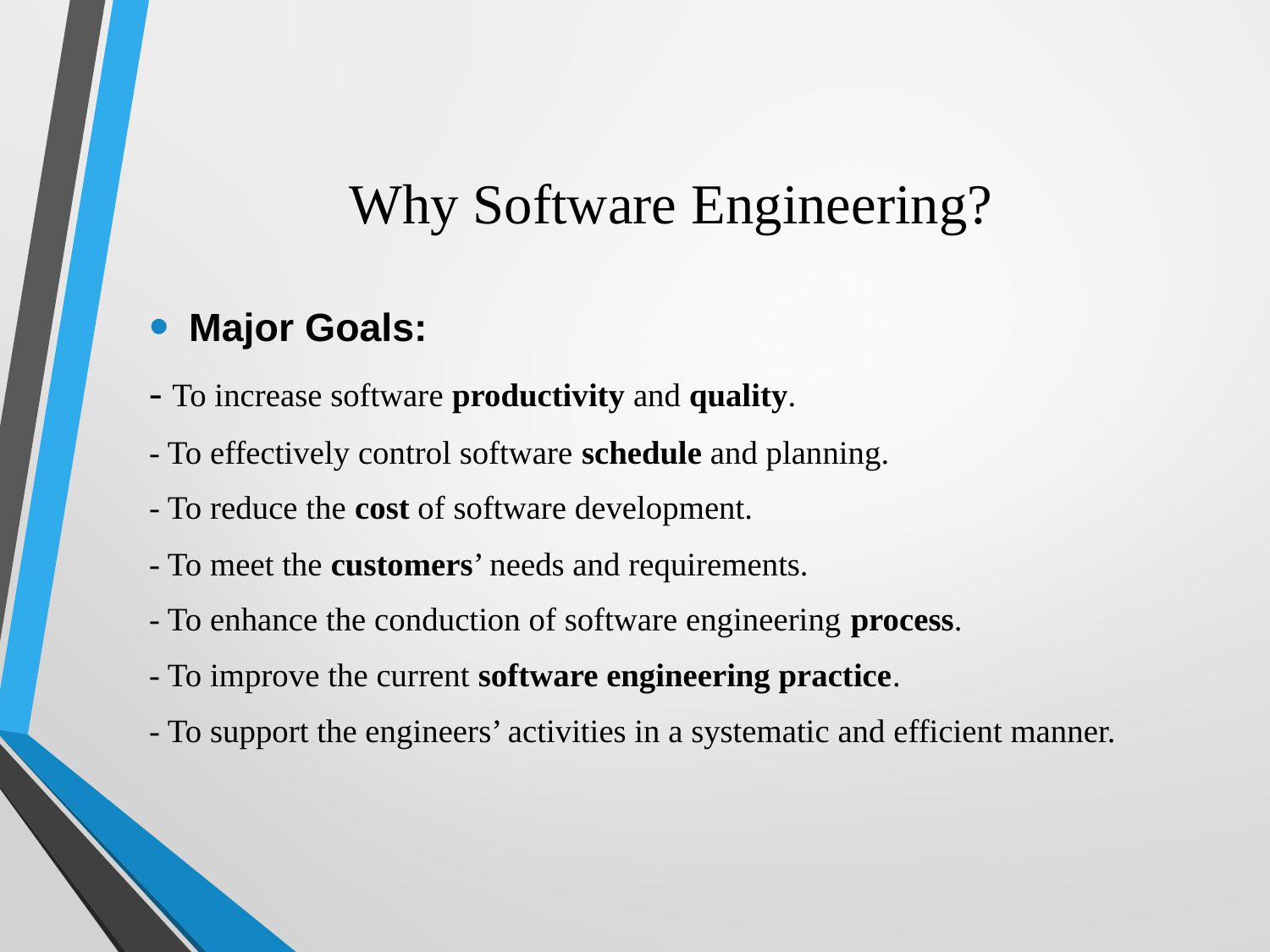

# Why Software Engineering?
Major Goals:
- To increase software productivity and quality.
- To effectively control software schedule and planning.
- To reduce the cost of software development.
- To meet the customers’ needs and requirements.
- To enhance the conduction of software engineering process.
- To improve the current software engineering practice.
- To support the engineers’ activities in a systematic and efficient manner.